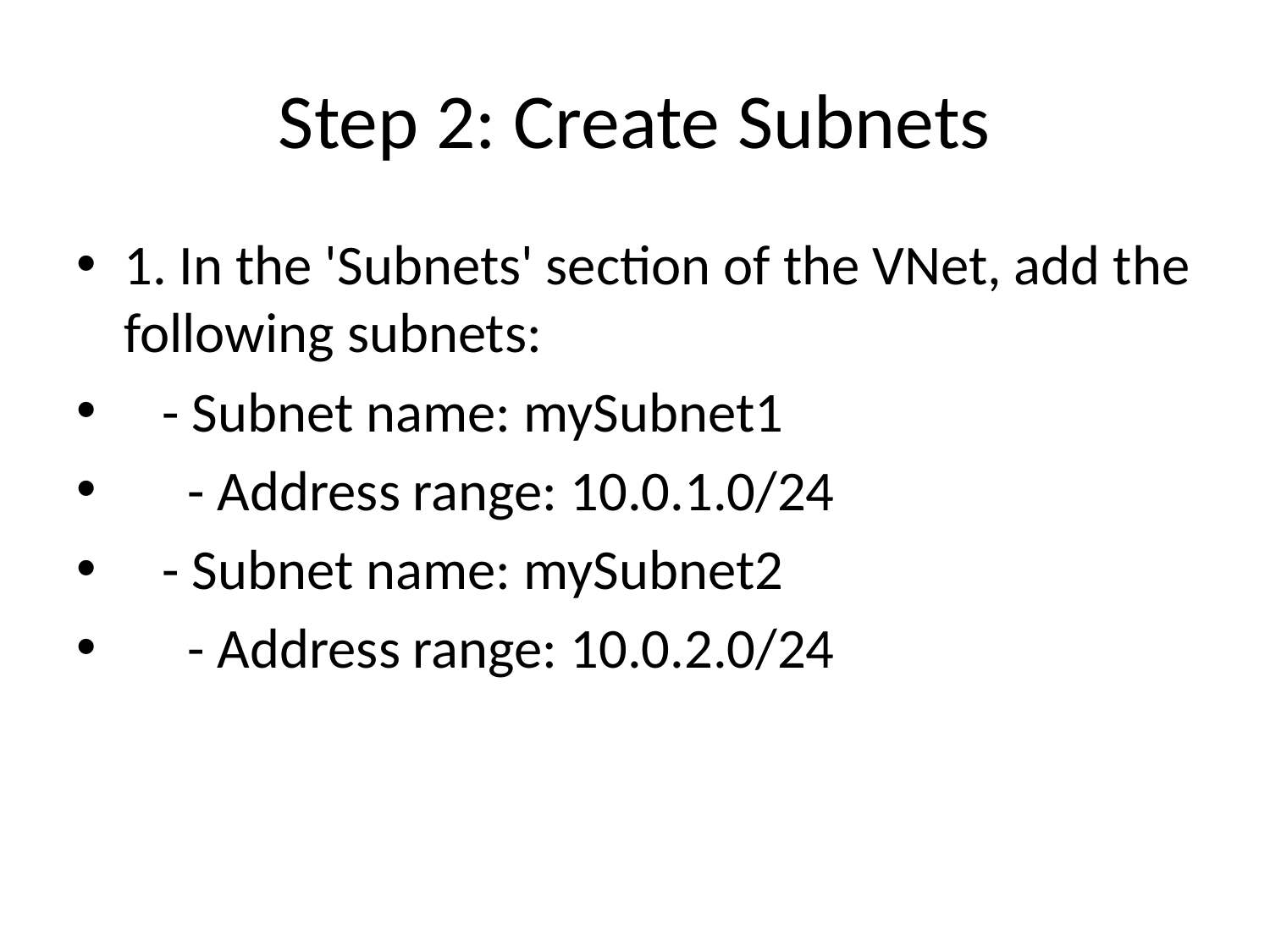

# Step 2: Create Subnets
1. In the 'Subnets' section of the VNet, add the following subnets:
   - Subnet name: mySubnet1
     - Address range: 10.0.1.0/24
   - Subnet name: mySubnet2
     - Address range: 10.0.2.0/24